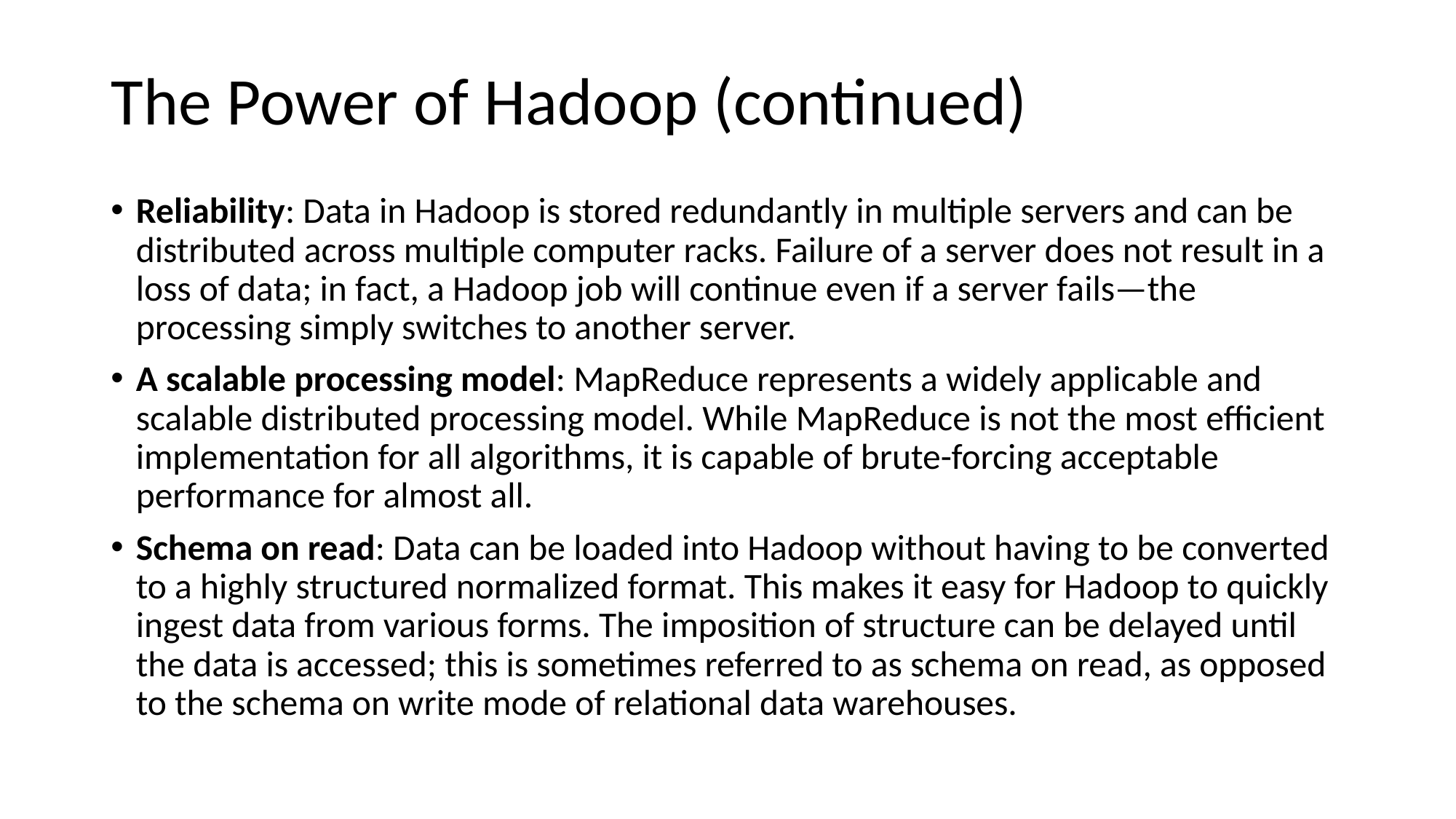

# The Power of Hadoop (continued)
Reliability: Data in Hadoop is stored redundantly in multiple servers and can be distributed across multiple computer racks. Failure of a server does not result in a loss of data; in fact, a Hadoop job will continue even if a server fails—the processing simply switches to another server.
A scalable processing model: MapReduce represents a widely applicable and scalable distributed processing model. While MapReduce is not the most efficient implementation for all algorithms, it is capable of brute-forcing acceptable performance for almost all.
Schema on read: Data can be loaded into Hadoop without having to be converted to a highly structured normalized format. This makes it easy for Hadoop to quickly ingest data from various forms. The imposition of structure can be delayed until the data is accessed; this is sometimes referred to as schema on read, as opposed to the schema on write mode of relational data warehouses.